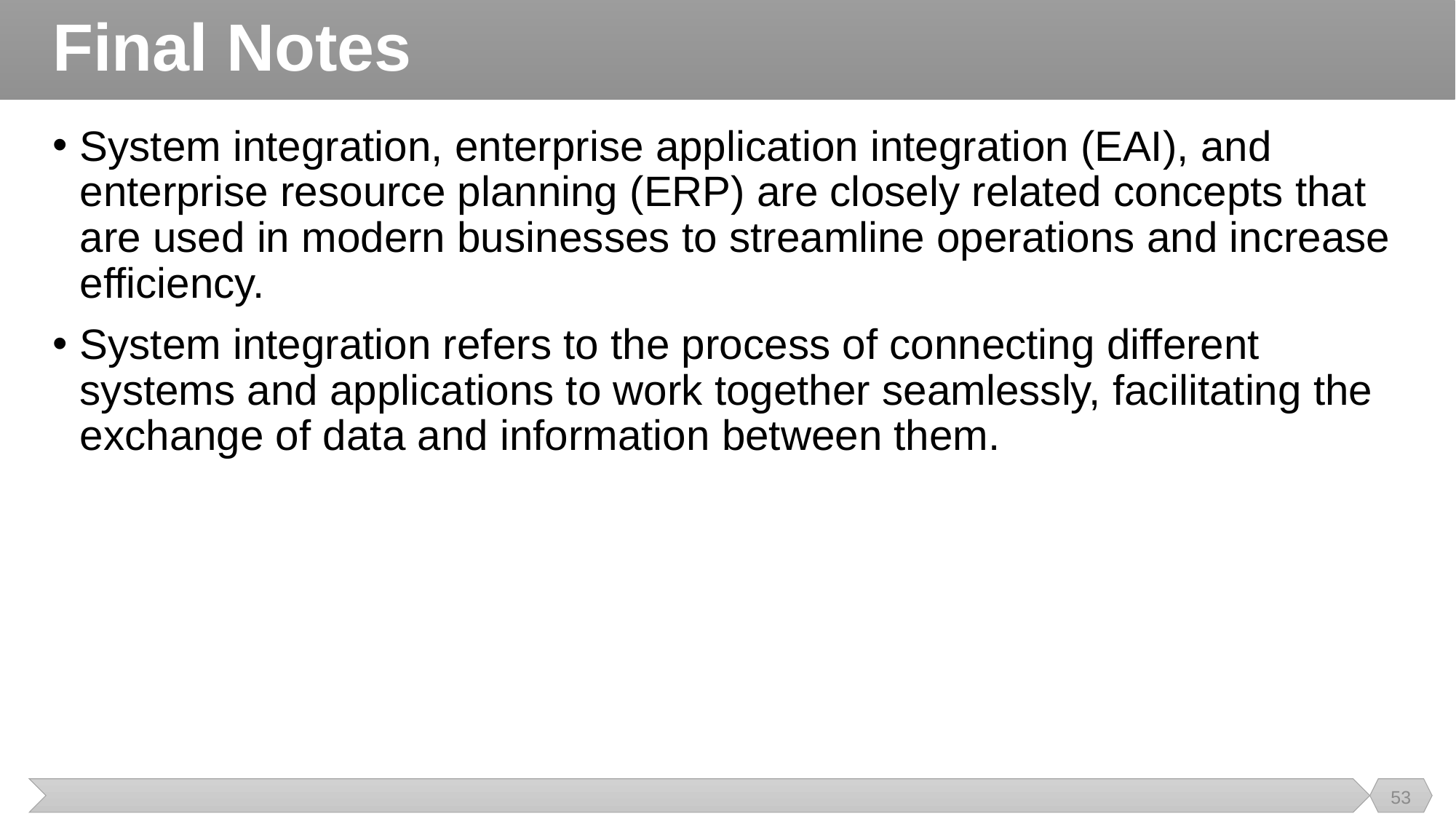

# Final Notes
System integration, enterprise application integration (EAI), and enterprise resource planning (ERP) are closely related concepts that are used in modern businesses to streamline operations and increase efficiency.
System integration refers to the process of connecting different systems and applications to work together seamlessly, facilitating the exchange of data and information between them.
53